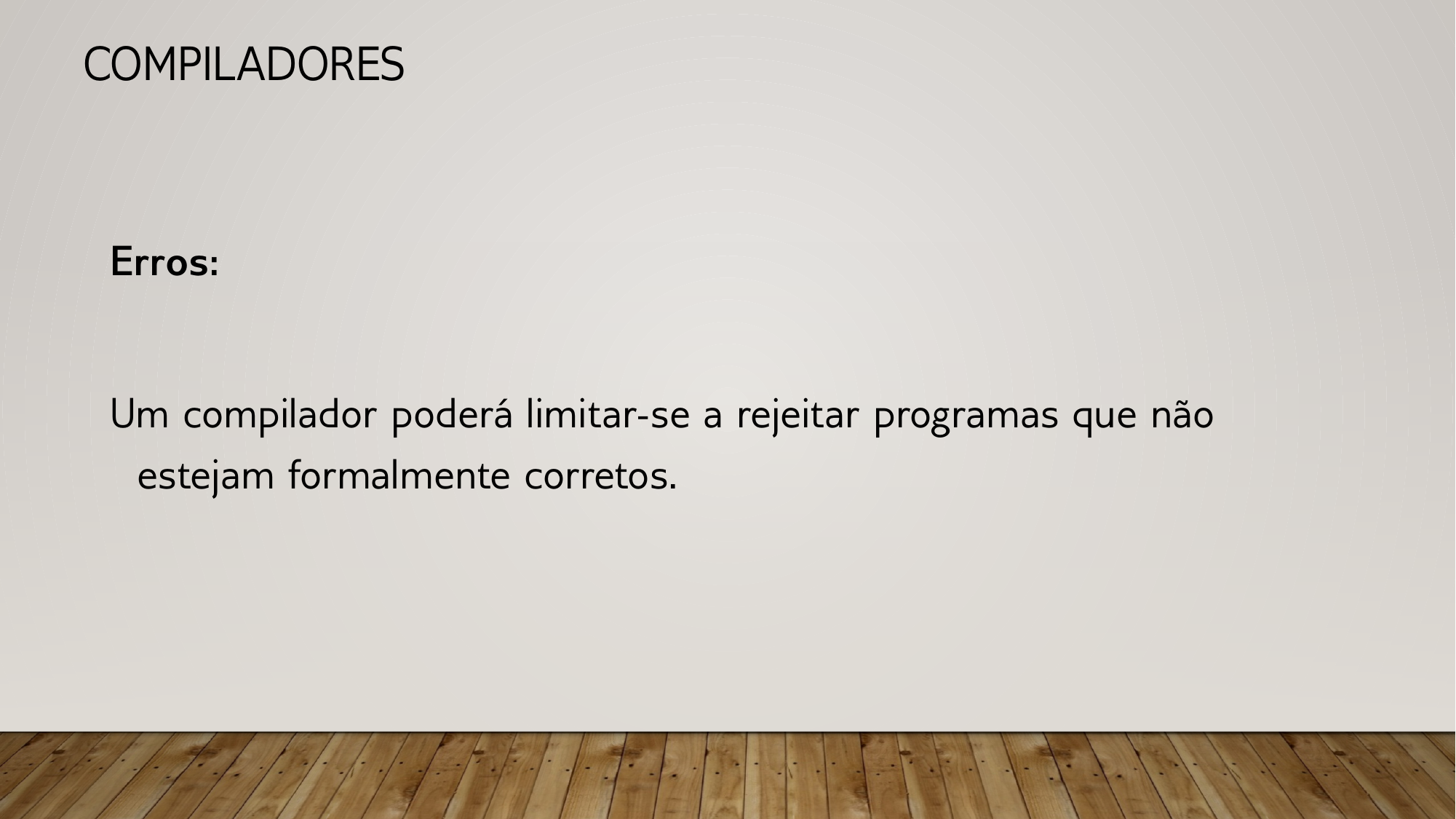

# Compiladores

Erros:

Um compilador poderá limitar-se a rejeitar programas que não estejam formalmente corretos.